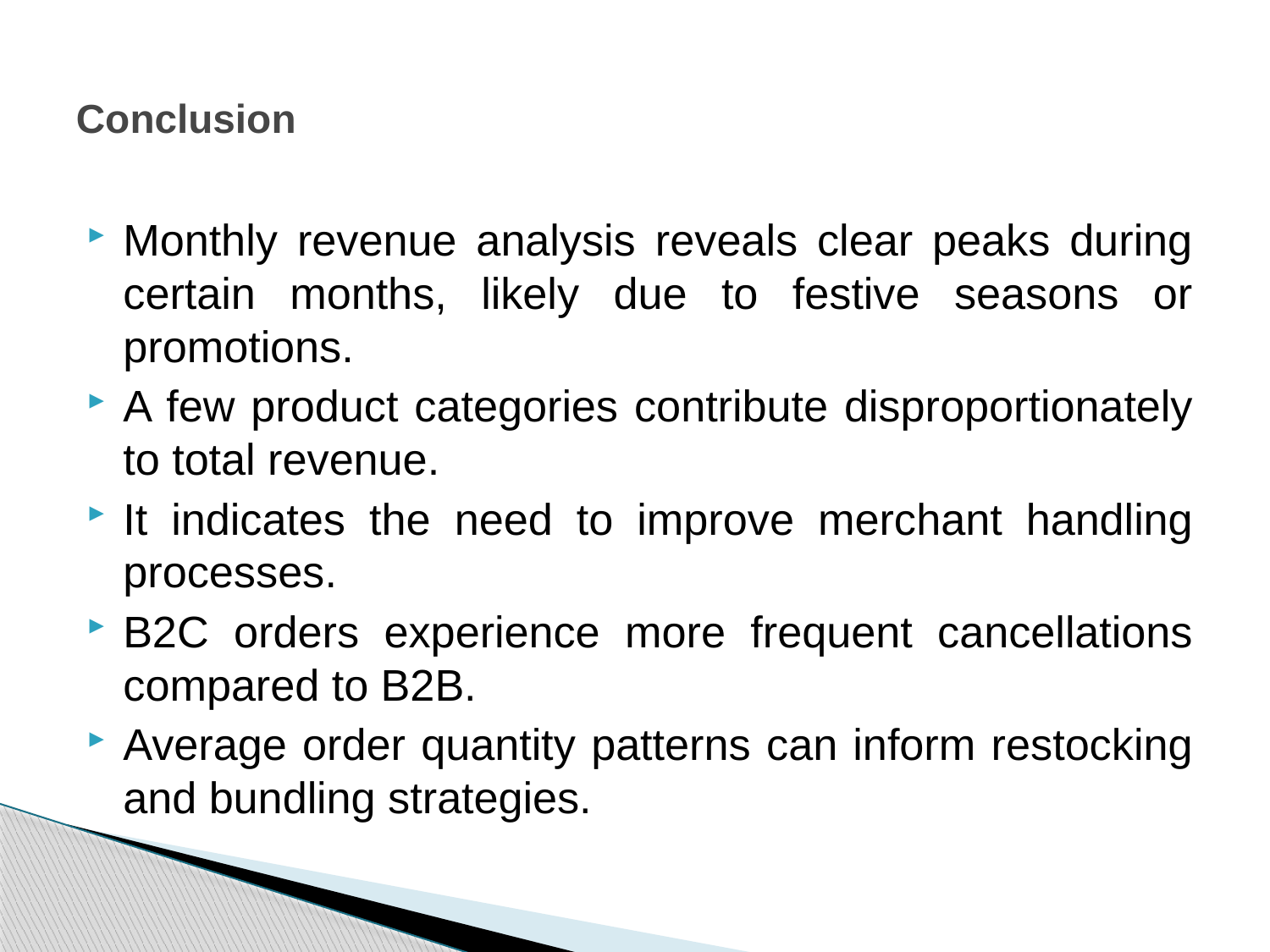

# Conclusion
Monthly revenue analysis reveals clear peaks during certain months, likely due to festive seasons or promotions.
A few product categories contribute disproportionately to total revenue.
It indicates the need to improve merchant handling processes.
B2C orders experience more frequent cancellations compared to B2B.
Average order quantity patterns can inform restocking and bundling strategies.